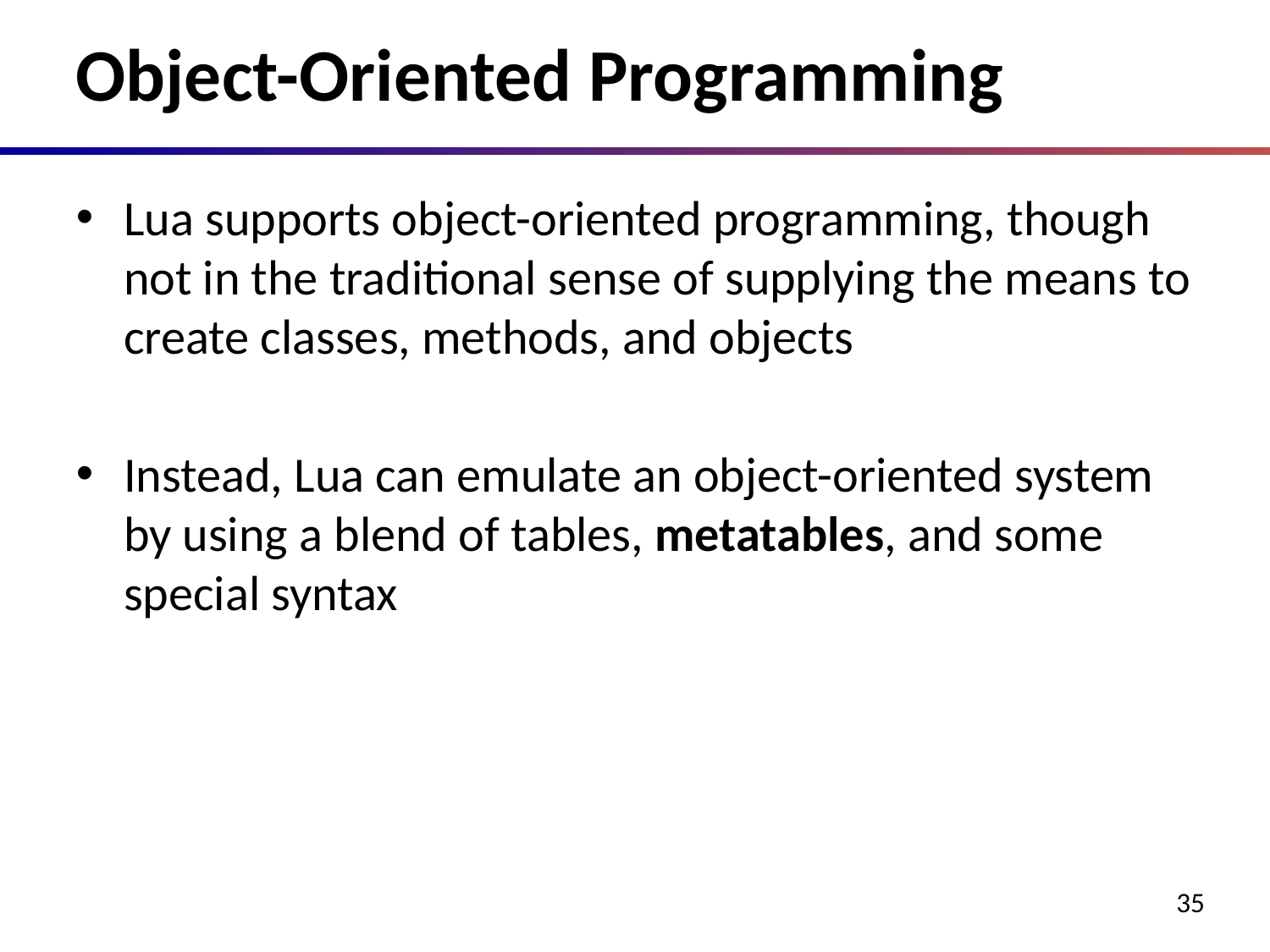

# Object-Oriented Programming
Lua supports object-oriented programming, though not in the traditional sense of supplying the means to create classes, methods, and objects

Instead, Lua can emulate an object-oriented system by using a blend of tables, metatables, and some special syntax